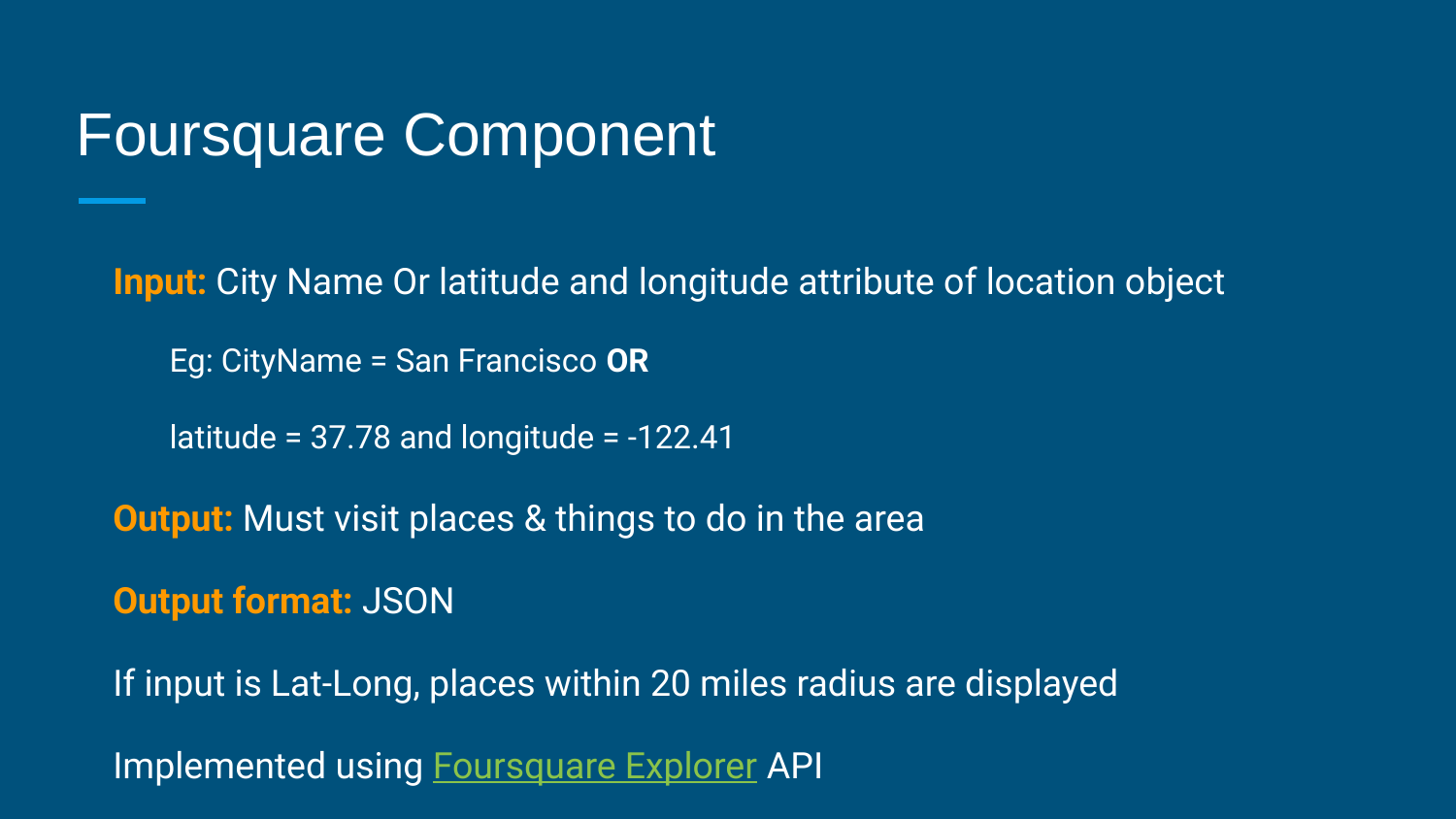

# Foursquare Component
Input: City Name Or latitude and longitude attribute of location object
Eg: CityName = San Francisco OR
latitude = 37.78 and longitude = -122.41
Output: Must visit places & things to do in the area
Output format: JSON
If input is Lat-Long, places within 20 miles radius are displayed
Implemented using Foursquare Explorer API